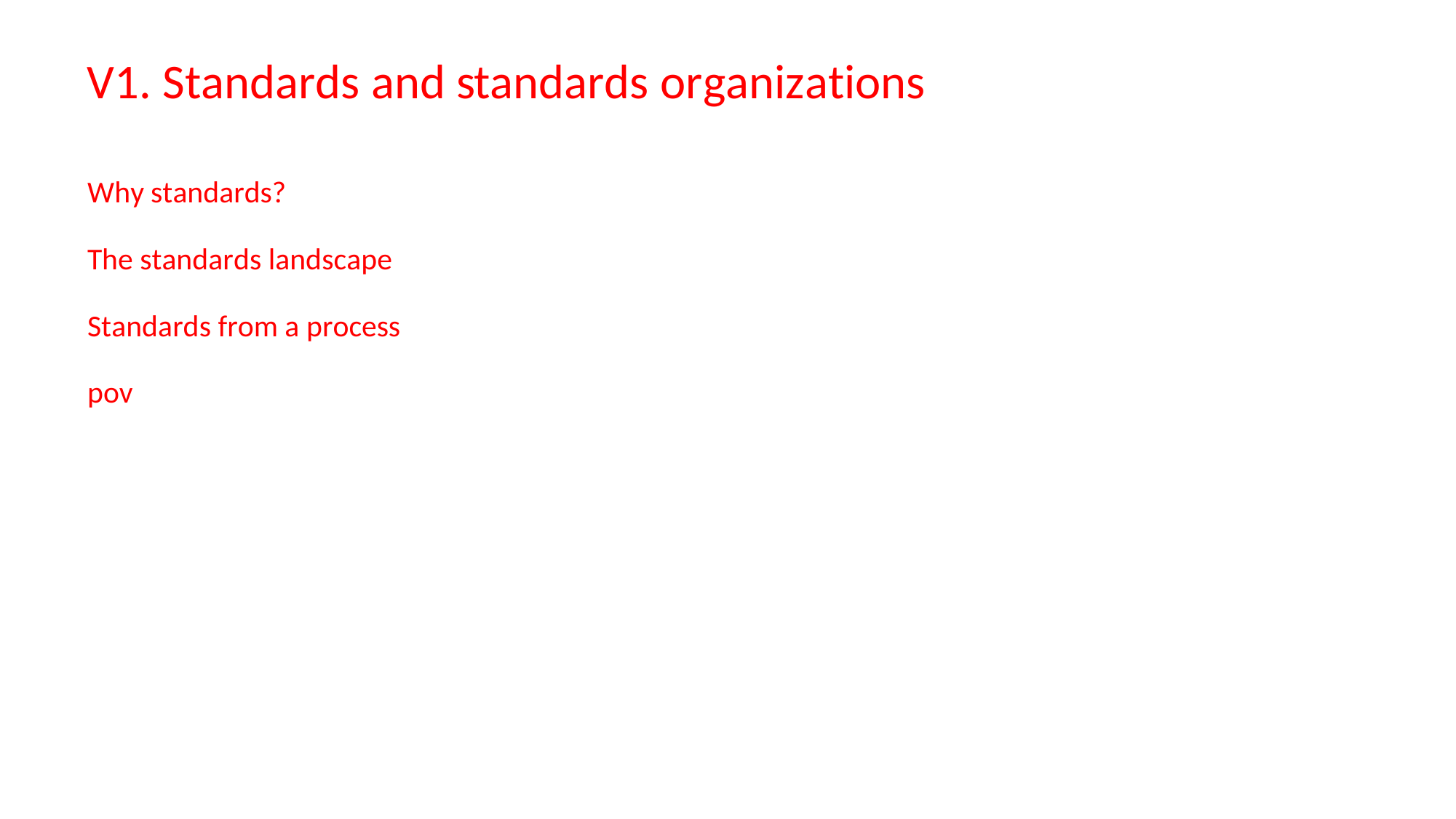

# V1. Standards and standards organizations
Why standards?
The standards landscape Standards from a process pov